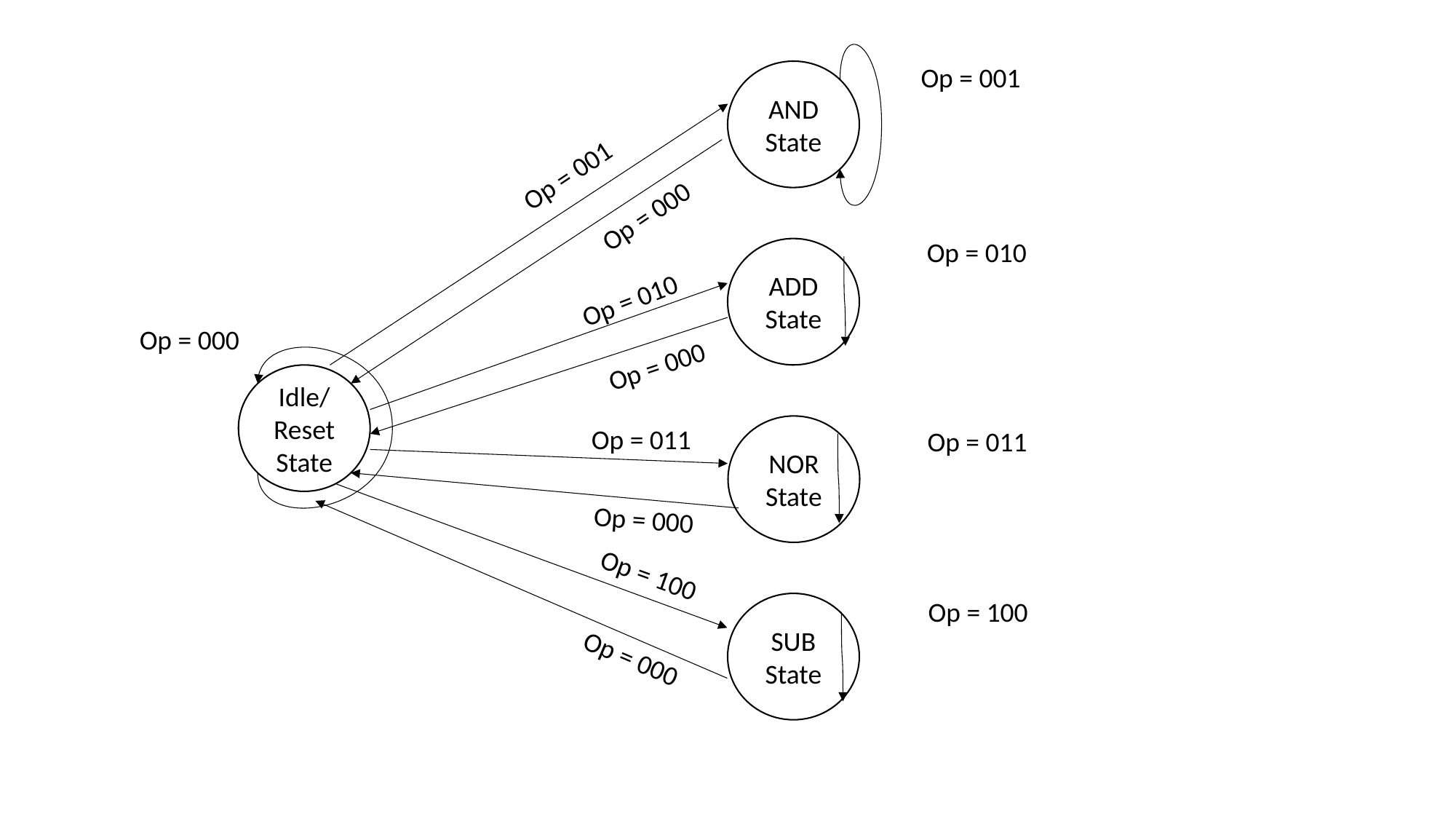

Op = 001
AND State
Op = 001
Op = 000
Op = 010
ADD State
Op = 010
Op = 000
Op = 000
Idle/ Reset State
NOR State
Op = 011
Op = 011
Op = 000
Op = 100
Op = 100
SUB State
Op = 000